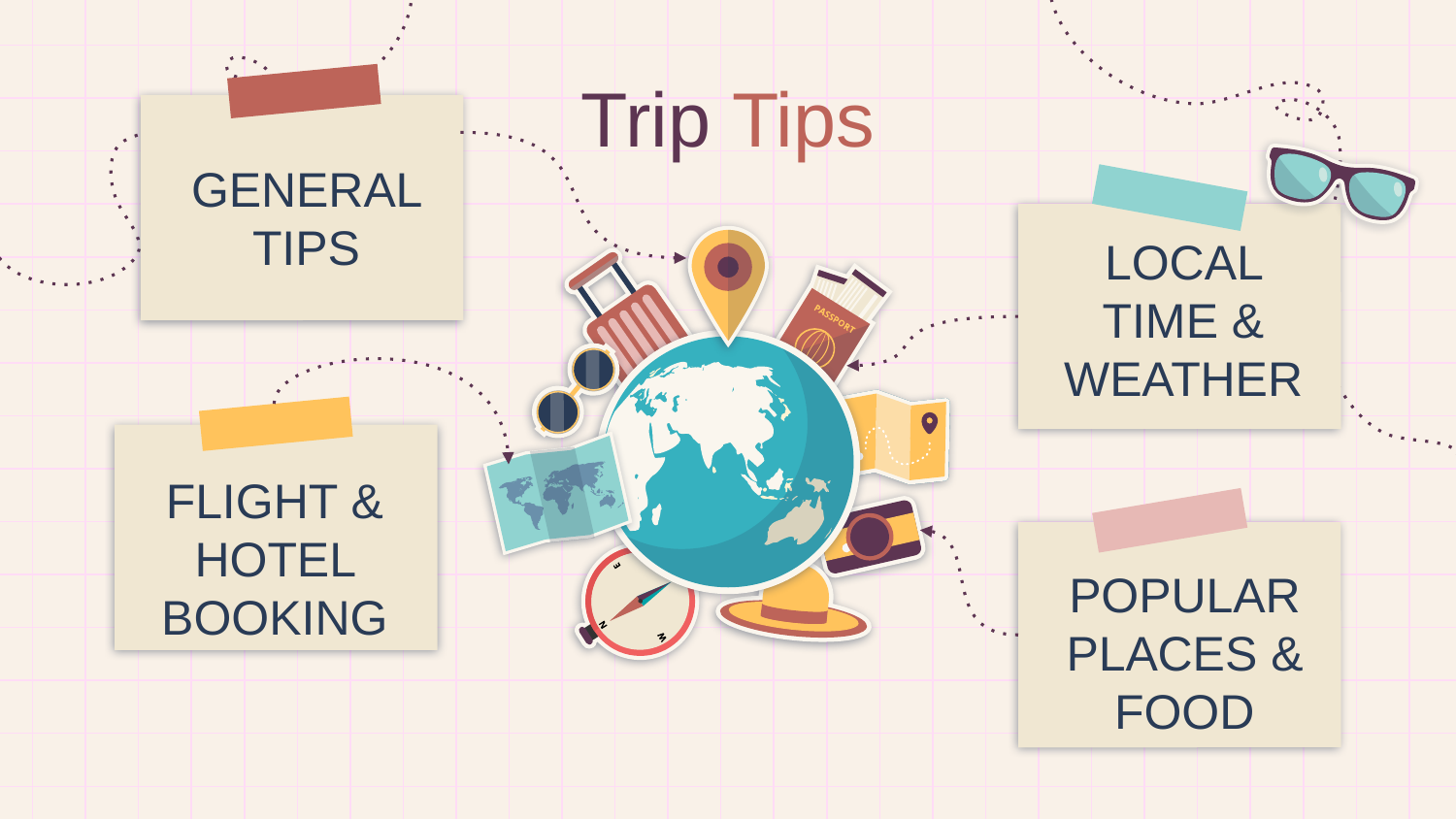

# Trip Tips

GENERAL TIPS

LOCAL TIME & WEATHER

FLIGHT & HOTEL BOOKING

POPULAR PLACES & FOOD